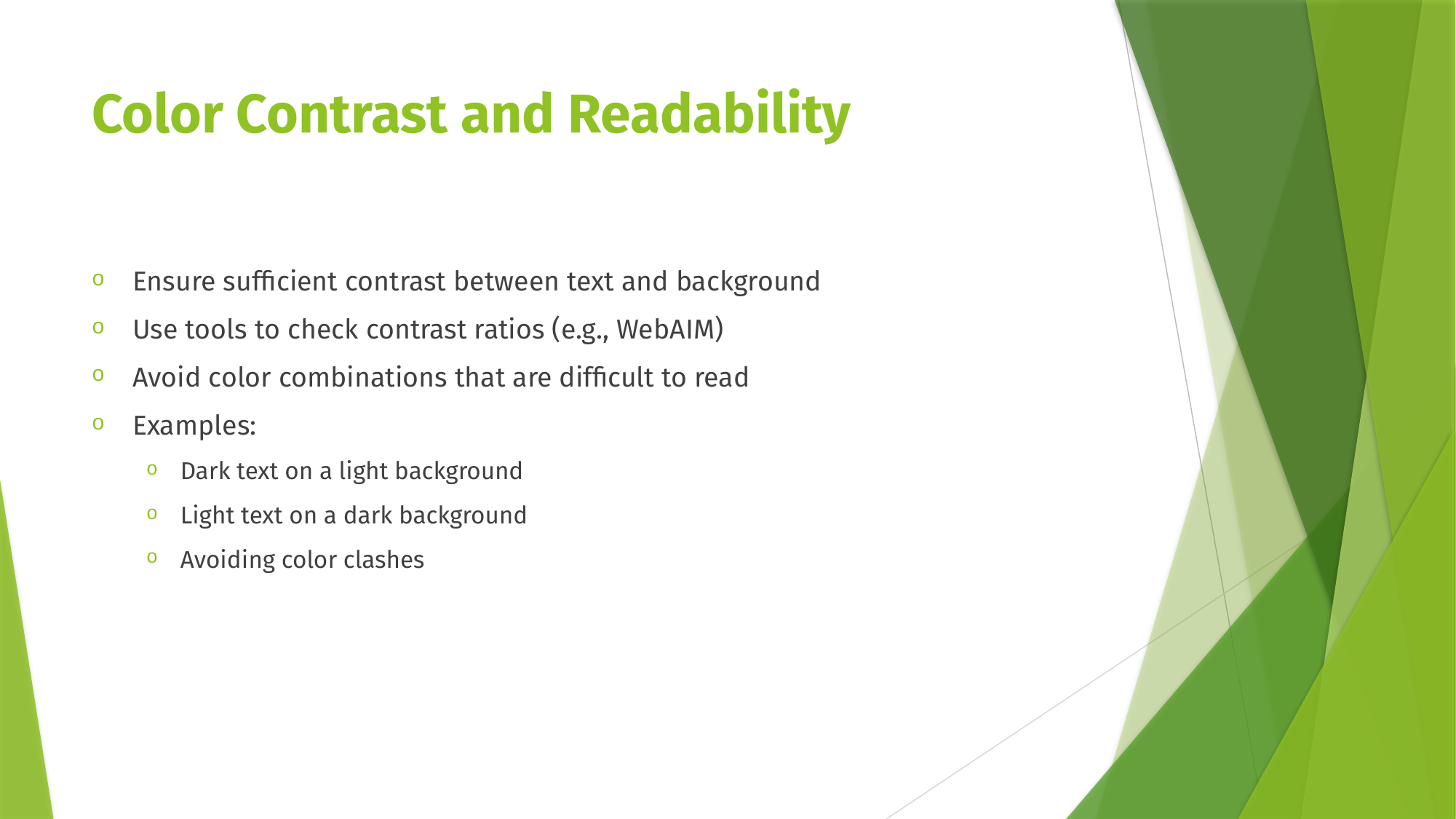

# Color Contrast and Readability
Ensure sufficient contrast between text and background
Use tools to check contrast ratios (e.g., WebAIM)
Avoid color combinations that are difficult to read
Examples:
Dark text on a light background
Light text on a dark background
Avoiding color clashes